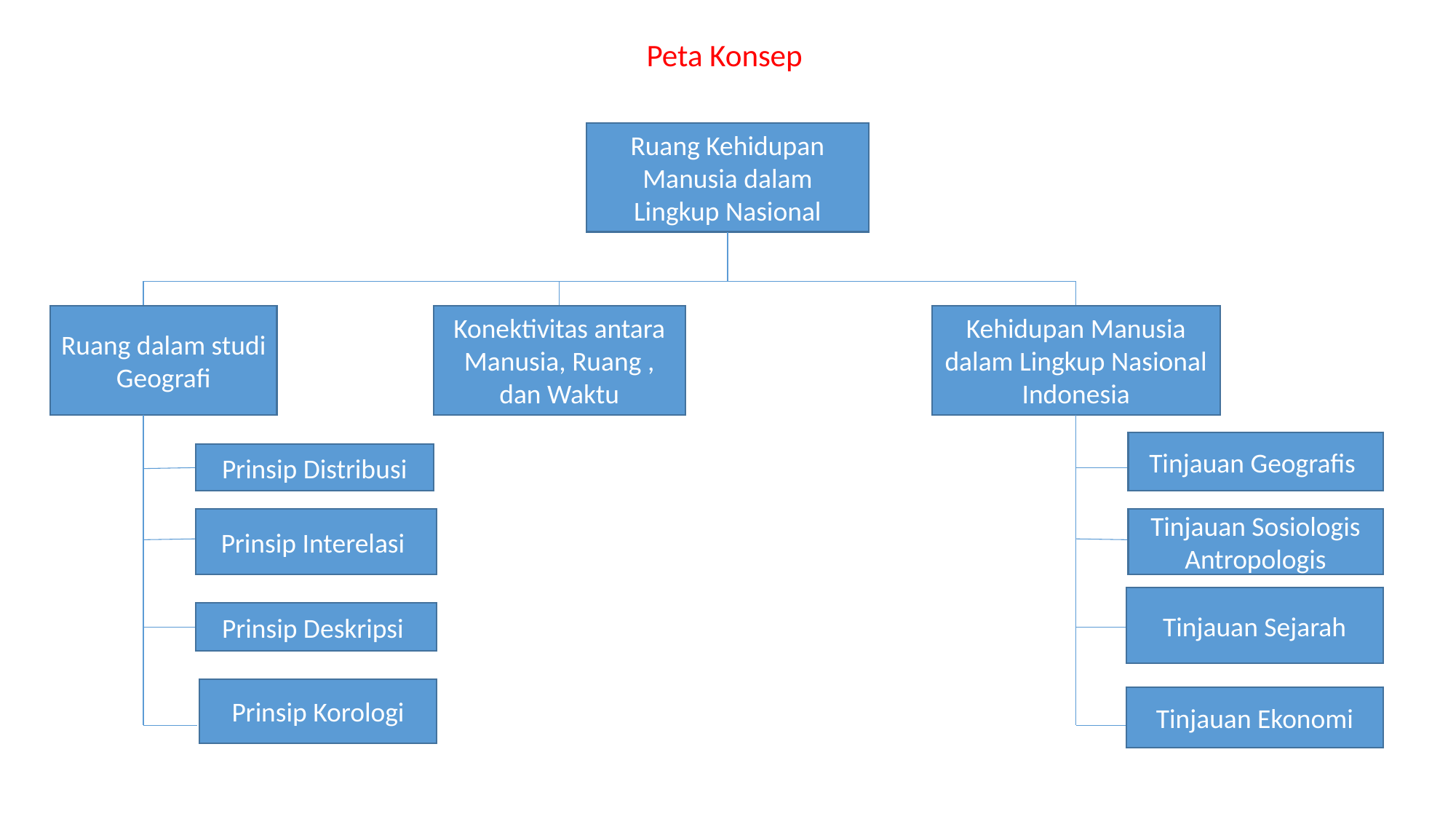

# Peta Konsep
Ruang Kehidupan Manusia dalam Lingkup Nasional
Ruang dalam studi Geografi

Konektivitas antara Manusia, Ruang , dan Waktu

Kehidupan Manusia dalam Lingkup Nasional Indonesia
Tinjauan Geografis
Prinsip Distribusi
Tinjauan Sosiologis Antropologis
Prinsip Interelasi
Tinjauan Sejarah
Prinsip Deskripsi
Prinsip Korologi
Tinjauan Ekonomi